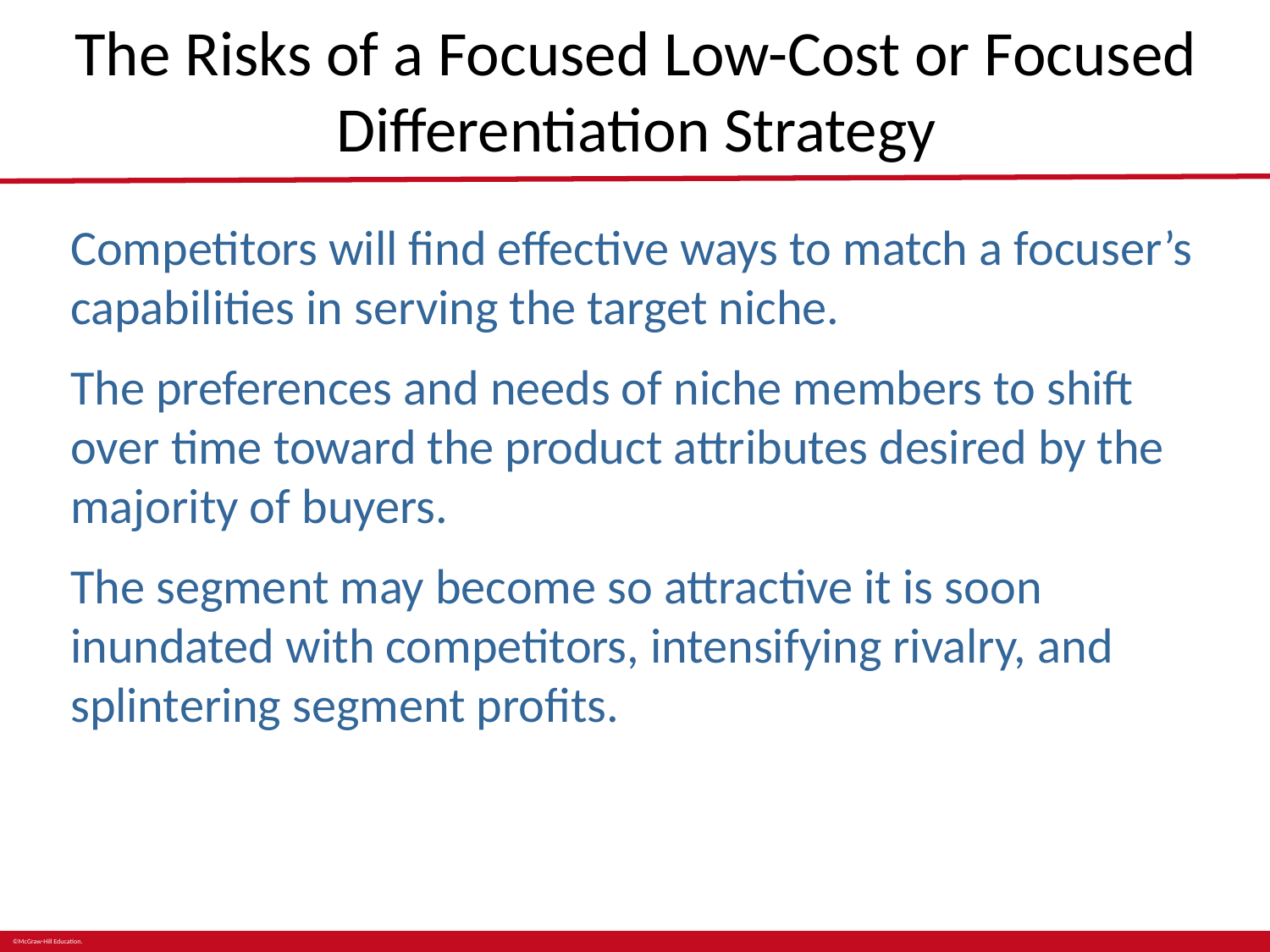

# The Risks of a Focused Low-Cost or Focused Differentiation Strategy
Competitors will find effective ways to match a focuser’s capabilities in serving the target niche.
The preferences and needs of niche members to shift over time toward the product attributes desired by the majority of buyers.
The segment may become so attractive it is soon inundated with competitors, intensifying rivalry, and splintering segment profits.